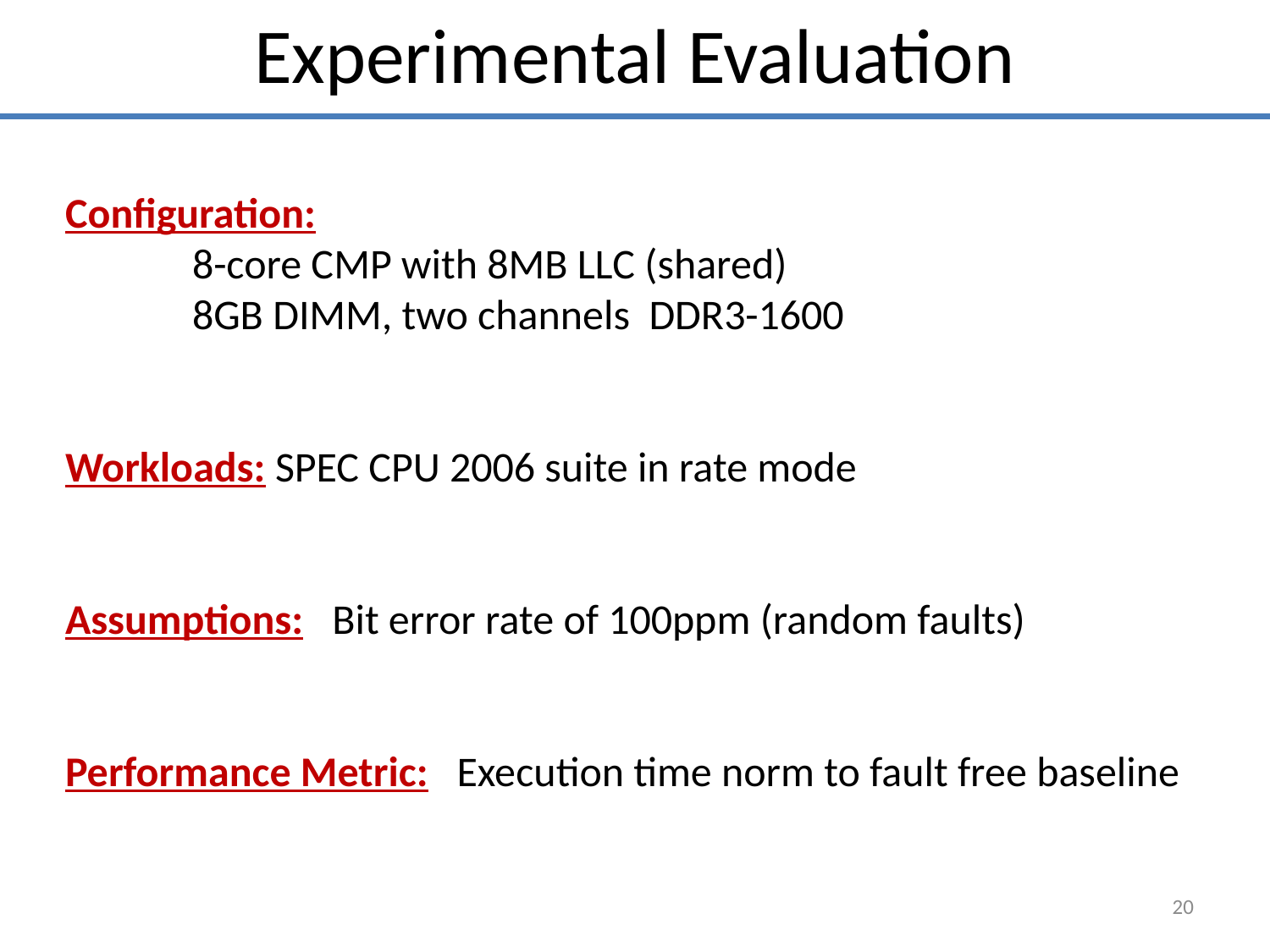

Experimental Evaluation
Configuration:
	8-core CMP with 8MB LLC (shared)
	8GB DIMM, two channels  DDR3-1600

Workloads: SPEC CPU 2006 suite in rate mode

Assumptions:   Bit error rate of 100ppm (random faults)

Performance Metric:   Execution time norm to fault free baseline
20